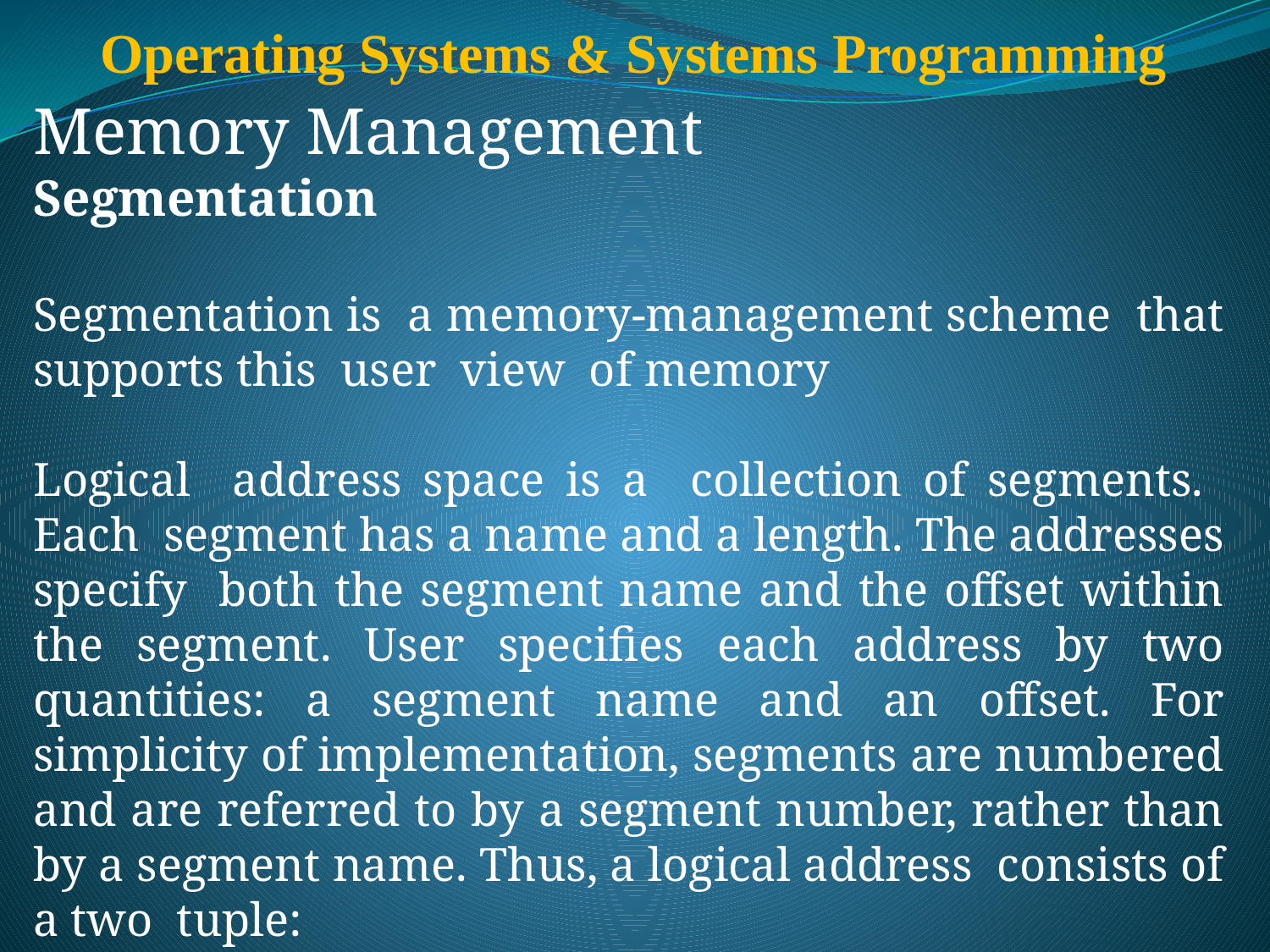

# Operating Systems & Systems Programming
Memory Management
Segmentation

Segmentation is  a memory-management scheme  that supports this  user  view  of memory

Logical  address space is a  collection of segments.  Each  segment has a name and a length. The addresses specify  both the segment name and the offset within the segment. User specifies each address by two quantities: a segment name and an offset. For simplicity of implementation, segments are numbered and are referred to by a segment number, rather than by a segment name. Thus, a logical address  consists of a two  tuple:
<segment-number, offset>.